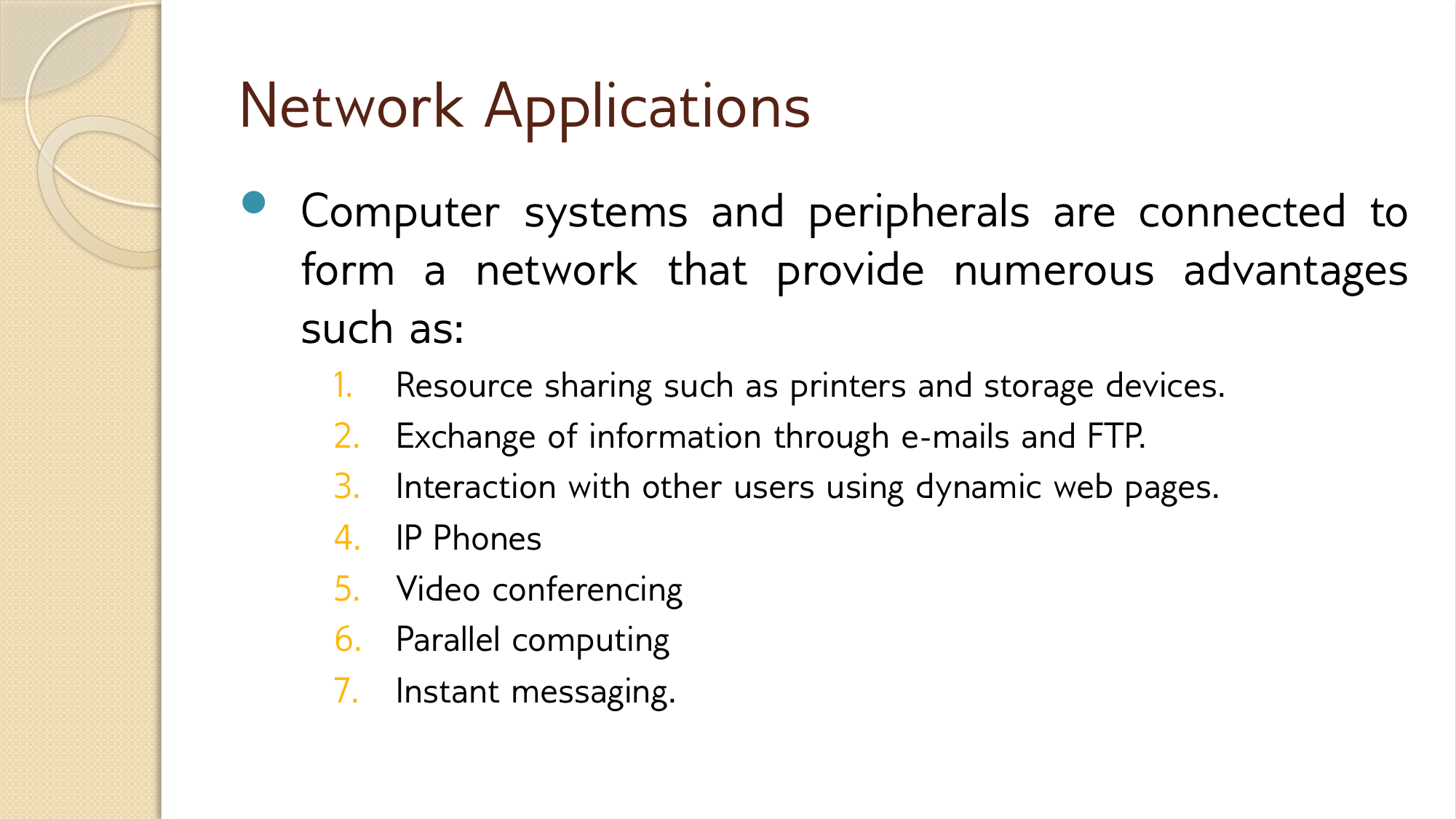

# Network Applications
Computer systems and peripherals are connected to form a network that provide numerous advantages such as:
Resource sharing such as printers and storage devices.
Exchange of information through e-mails and FTP.
Interaction with other users using dynamic web pages.
IP Phones
Video conferencing
Parallel computing
Instant messaging.